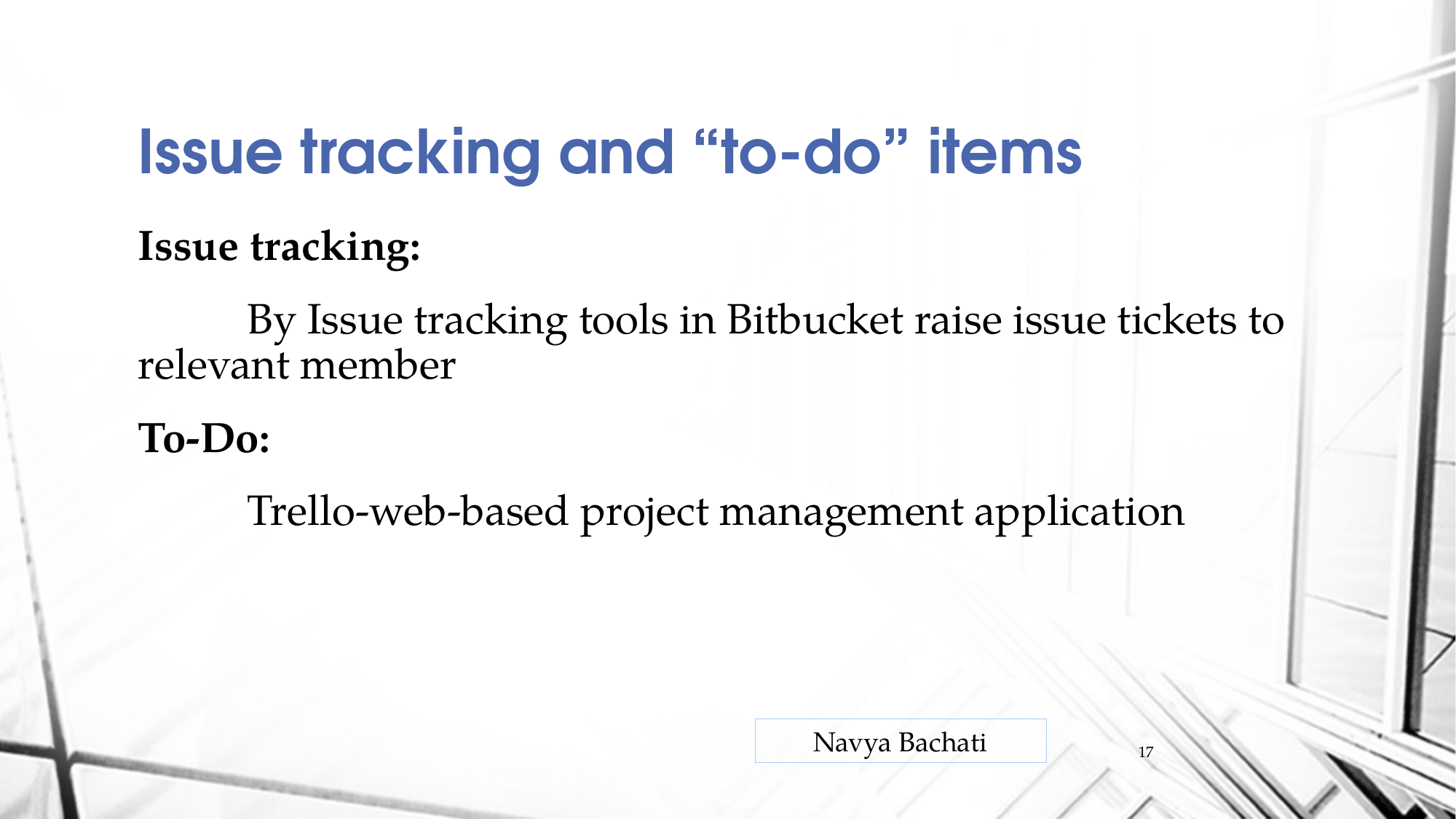

# Issue tracking and “to-do” items
Issue tracking:
	By Issue tracking tools in Bitbucket raise issue tickets to relevant member
To-Do:
	Trello-web-based project management application
Navya Bachati
17